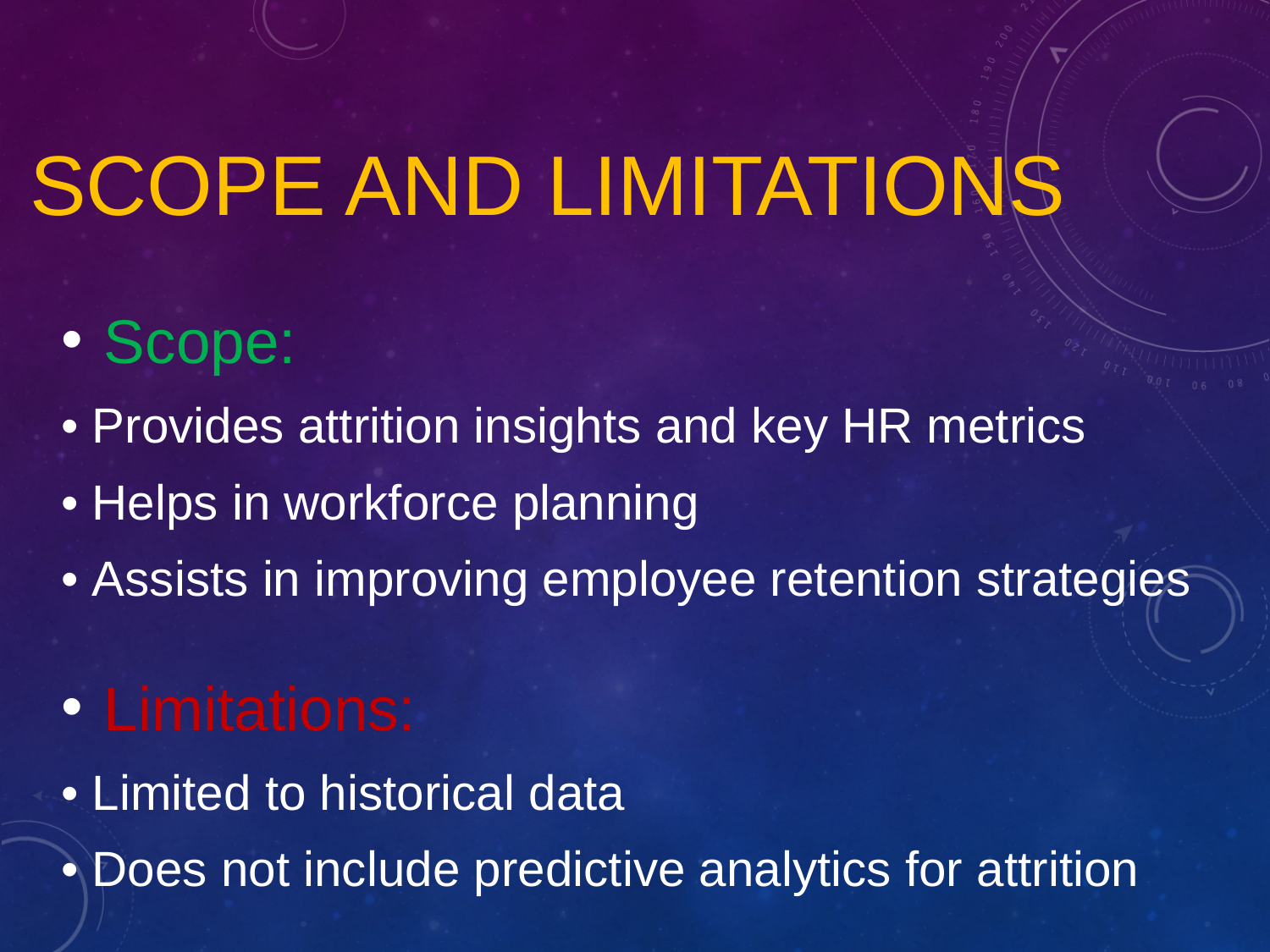

# Scope and Limitations
Scope:
• Provides attrition insights and key HR metrics
• Helps in workforce planning
• Assists in improving employee retention strategies

Limitations:
• Limited to historical data
• Does not include predictive analytics for attrition